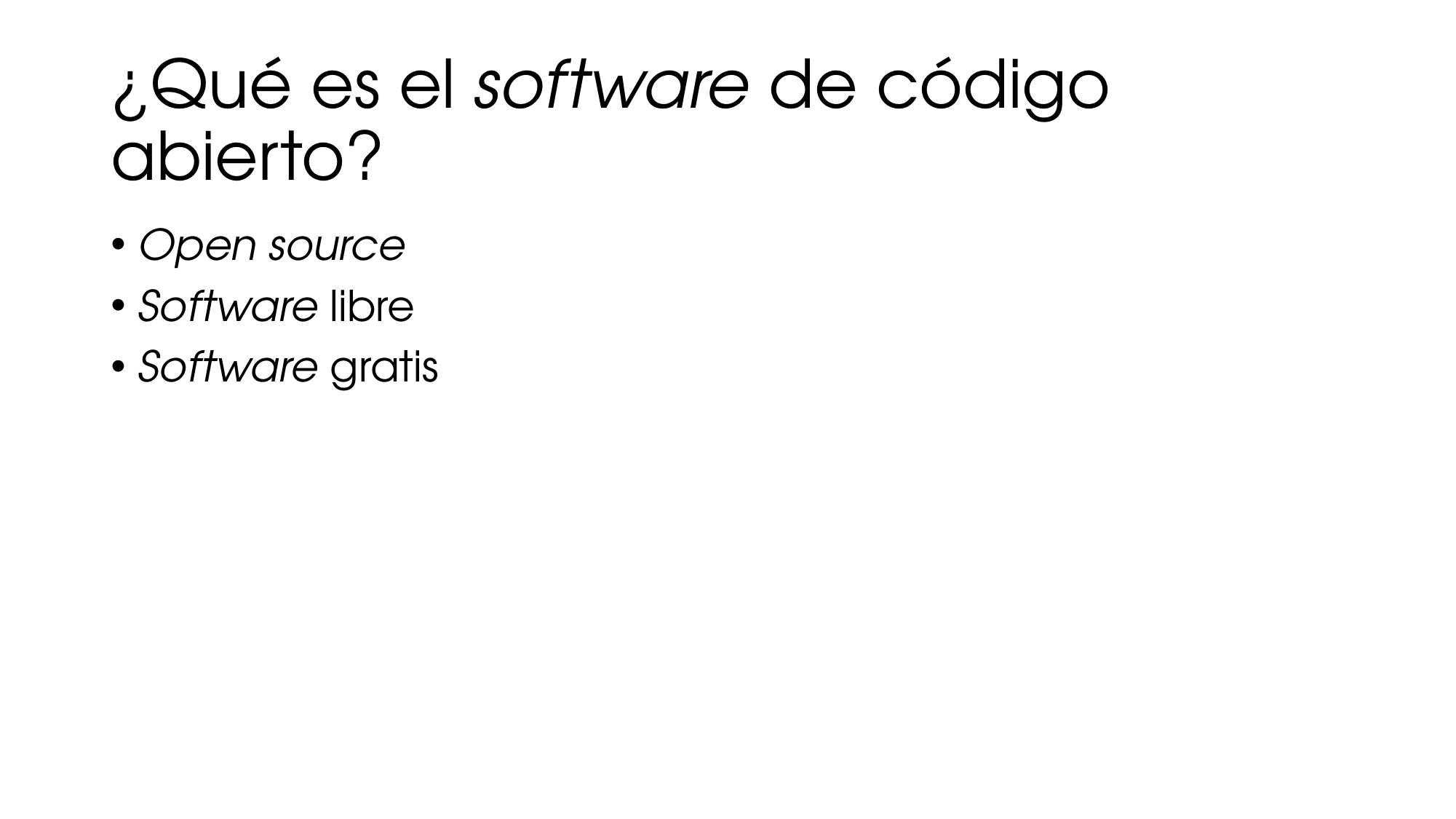

# ¿Qué es el software de código abierto?
Open source
Software libre
Software gratis